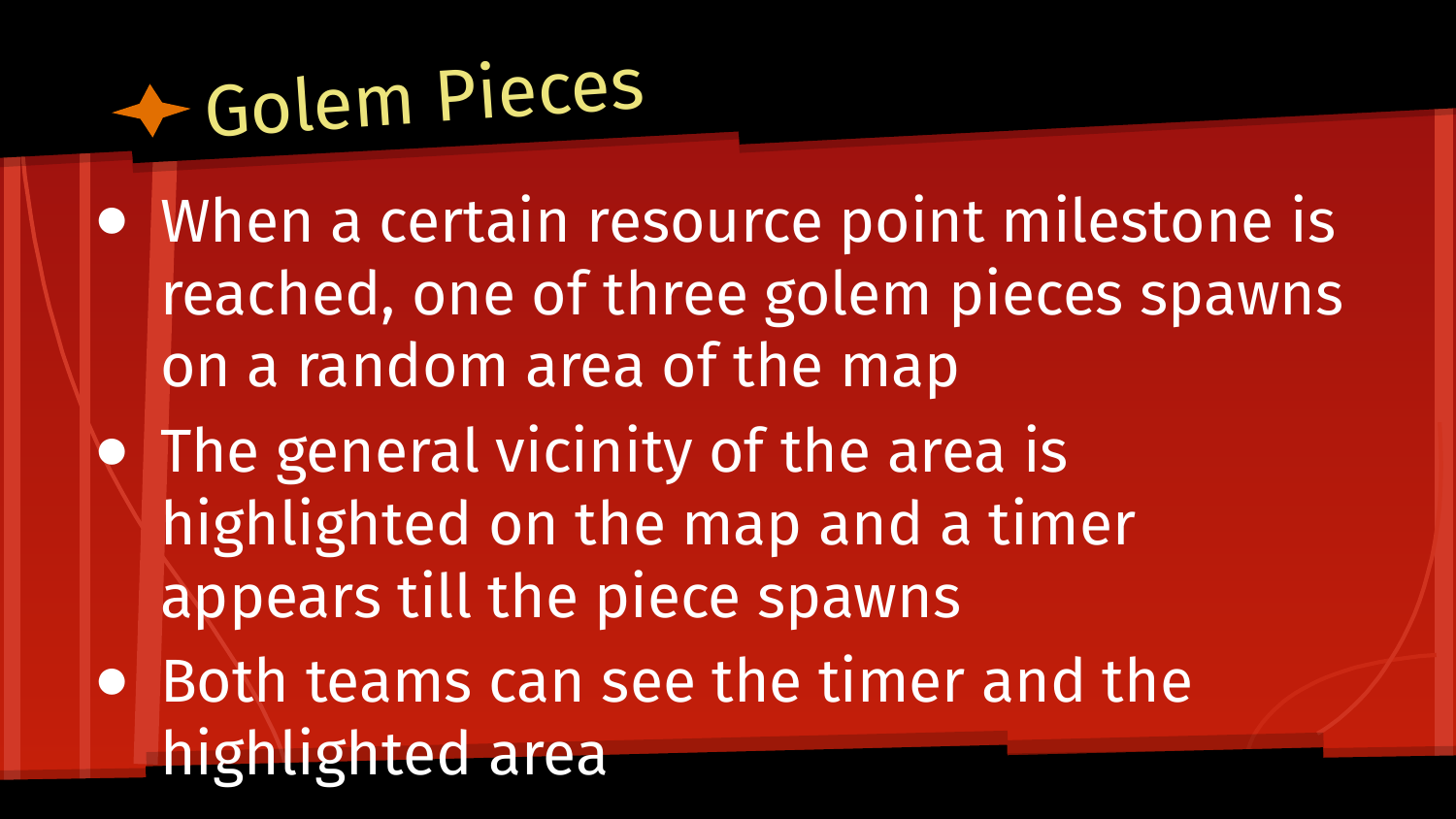

# Golem Pieces
When a certain resource point milestone is reached, one of three golem pieces spawns on a random area of the map
The general vicinity of the area is highlighted on the map and a timer appears till the piece spawns
Both teams can see the timer and the highlighted area